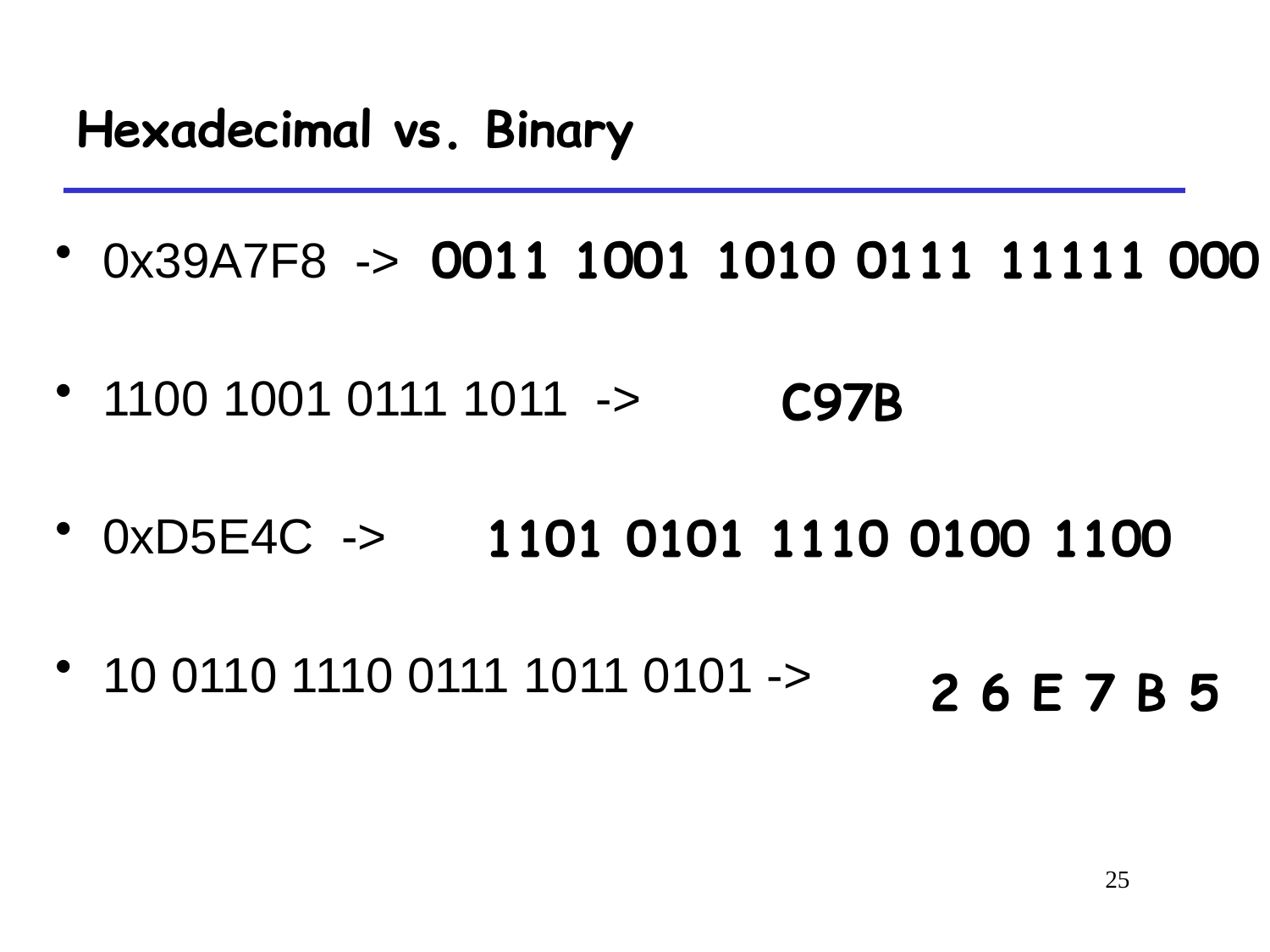

# Hexadecimal vs. Binary
0x39A7F8  ->

1100 1001 0111 1011  ->

0xD5E4C  ->

10 0110 1110 0111 1011 0101 ->
0011 1001 1010 0111 11111 000
C97B
1101 0101 1110 0100 1100
2 6 E 7 B 5
25